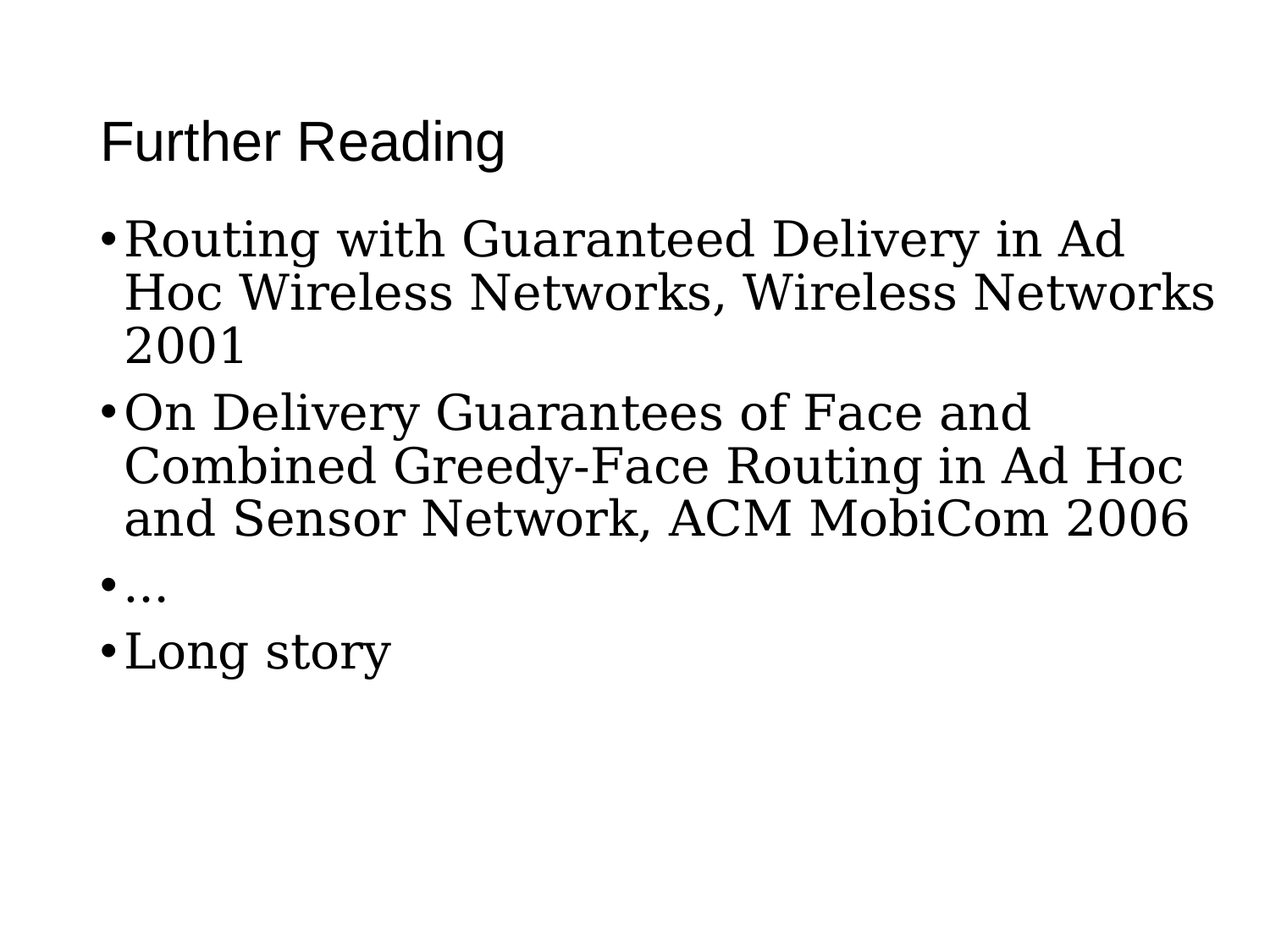

# Further Reading
Routing with Guaranteed Delivery in Ad Hoc Wireless Networks, Wireless Networks 2001
On Delivery Guarantees of Face and Combined Greedy-Face Routing in Ad Hoc and Sensor Network, ACM MobiCom 2006
…
Long story